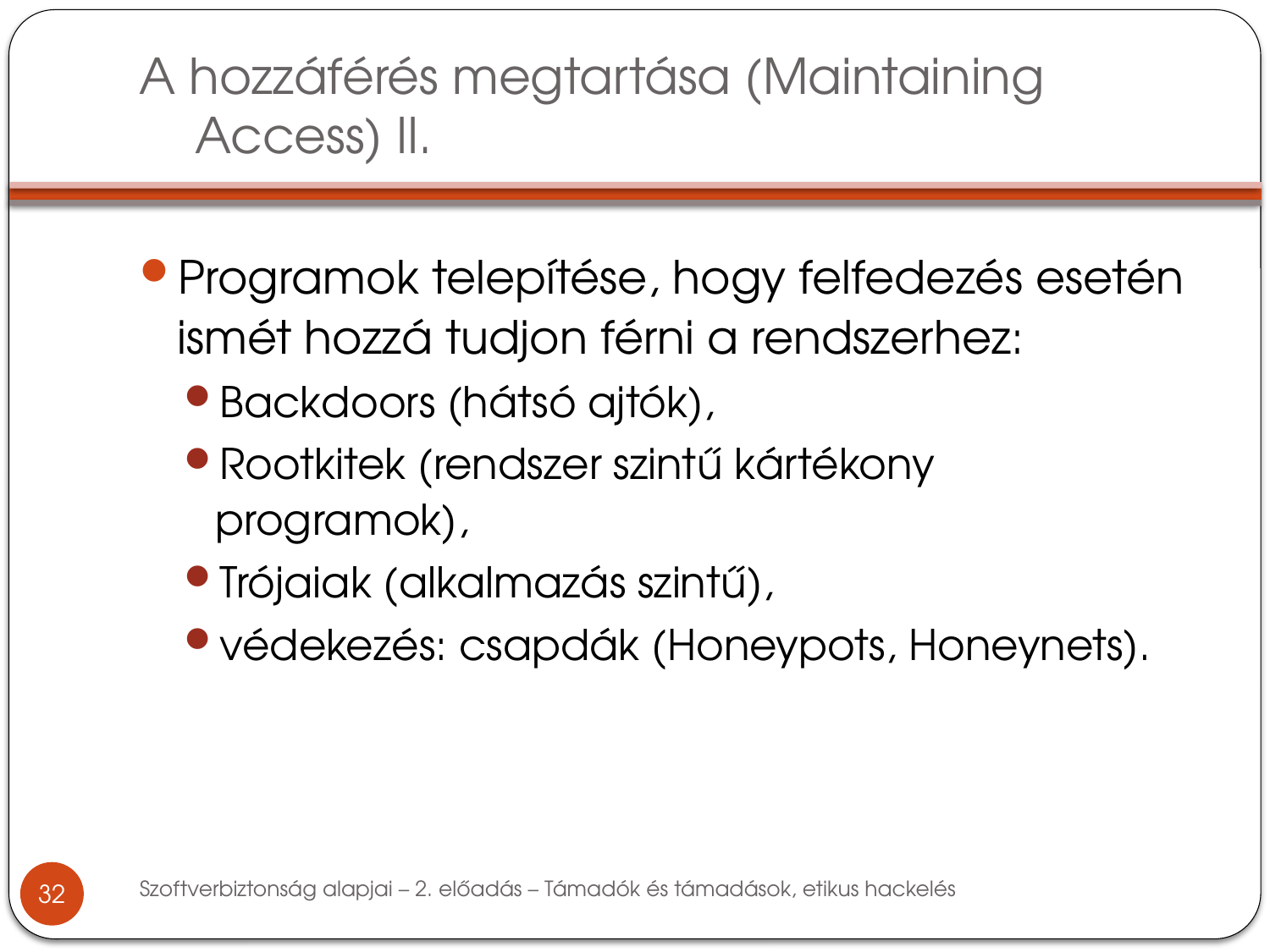

# A hozzáférés megtartása (Maintaining Access) II.
Programok telepítése, hogy felfedezés esetén ismét hozzá tudjon férni a rendszerhez:
Backdoors (hátsó ajtók),
Rootkitek (rendszer szintű kártékony programok),
Trójaiak (alkalmazás szintű),
védekezés: csapdák (Honeypots, Honeynets).
Szoftverbiztonság alapjai – 2. előadás – Támadók és támadások, etikus hackelés
32